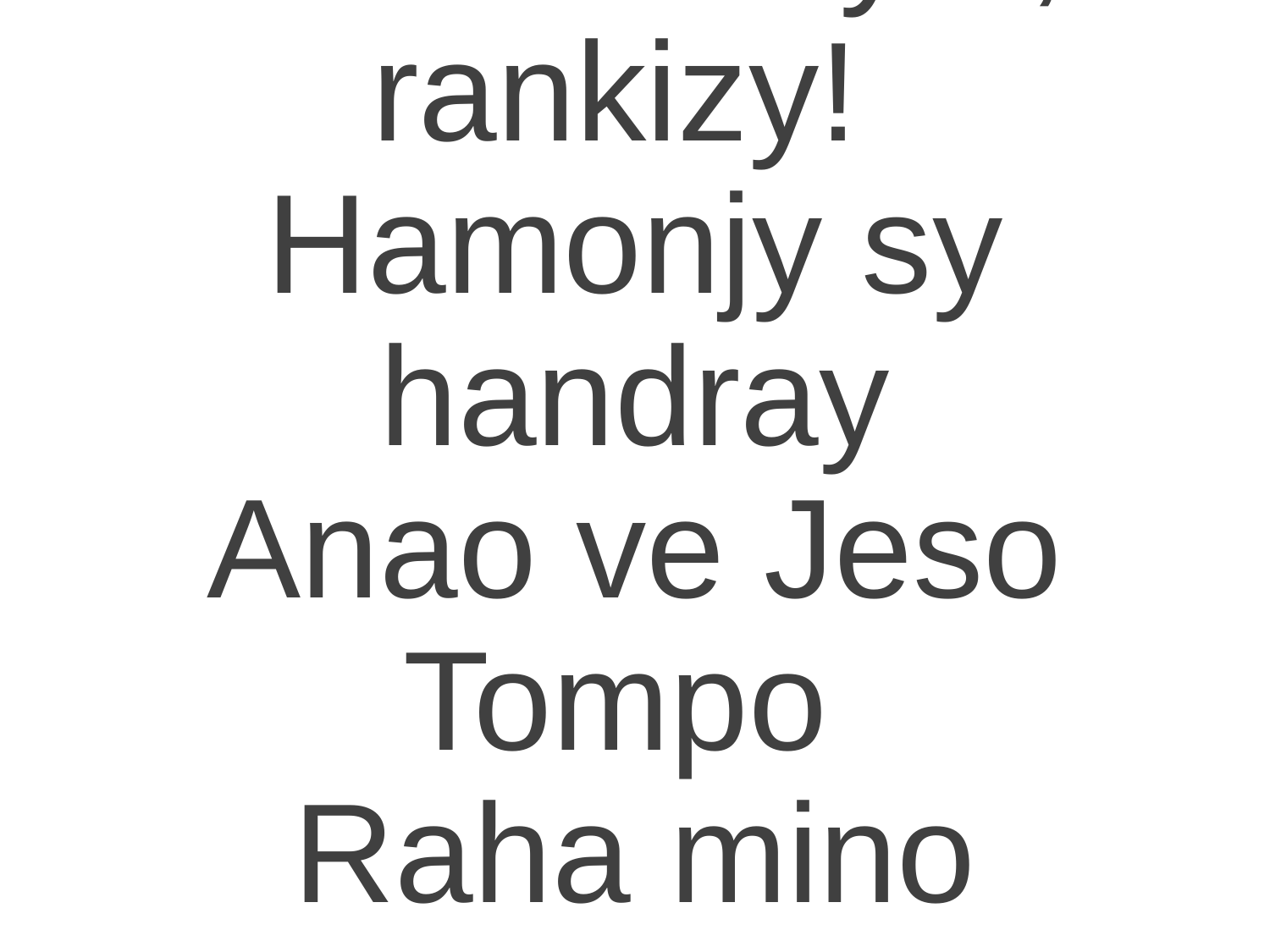

3. "Rankizy ô, rankizy!
Hamonjy sy handray
Anao ve Jeso Tompo
Raha mino hianao?"